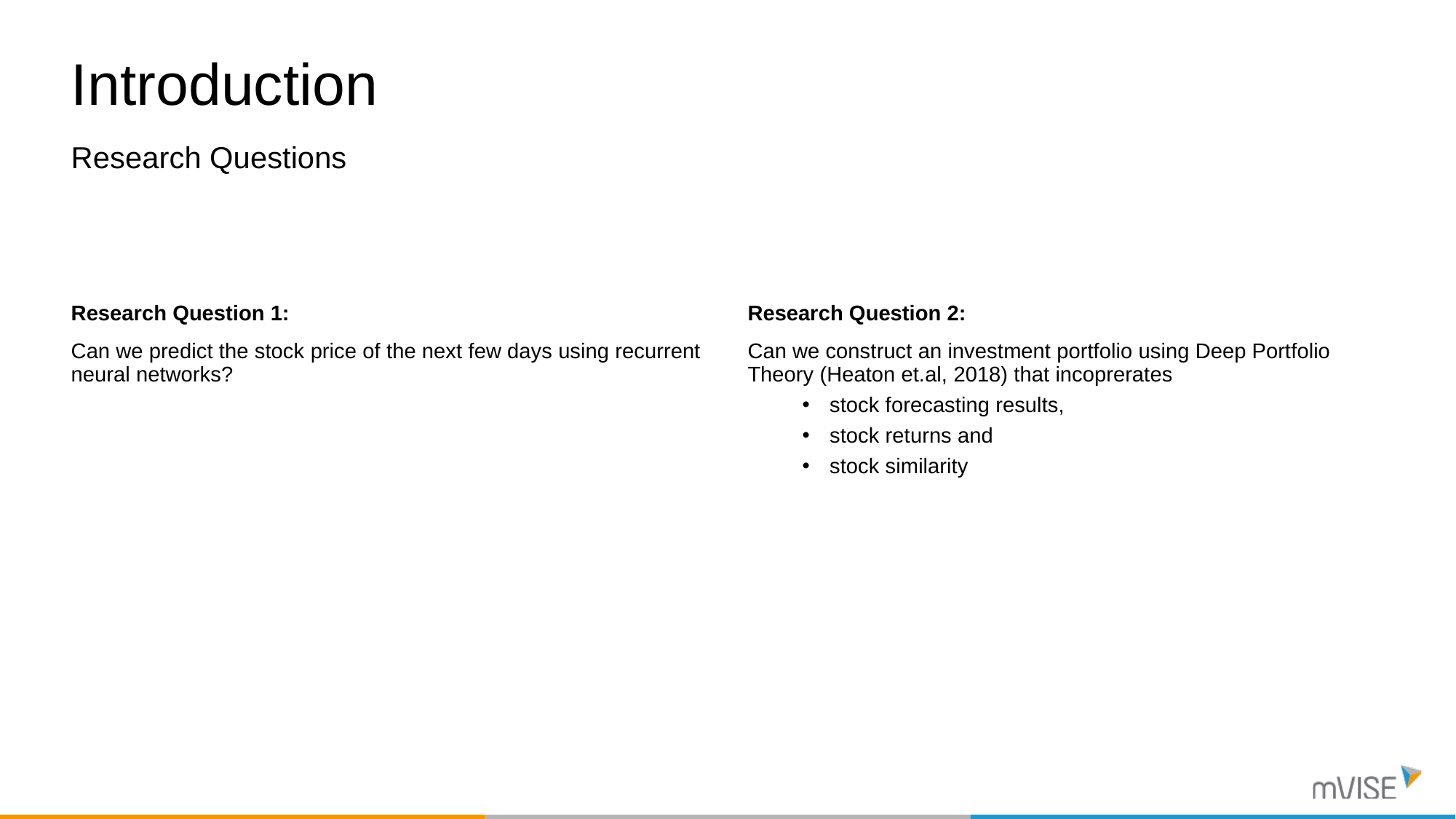

# Introduction
Research Questions

Research Question 1:
Can we predict the stock price of the next few days using recurrent neural networks?

Research Question 2:
Can we construct an investment portfolio using Deep Portfolio Theory (Heaton et.al, 2018) that incoprerates
stock forecasting results,
stock returns and
stock similarity